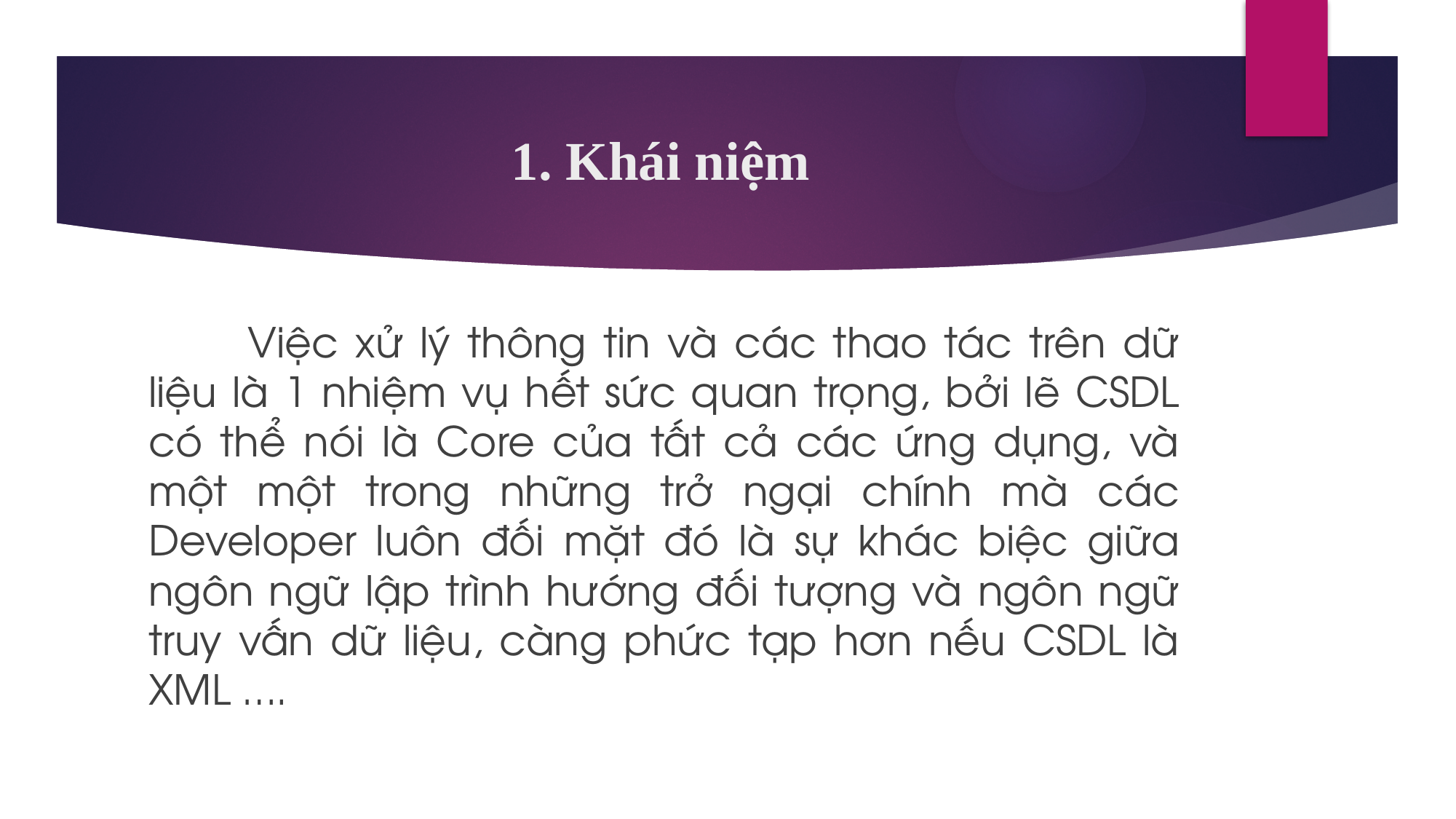

# 1. Khái niệm
	Việc xử lý thông tin và các thao tác trên dữ liệu là 1 nhiệm vụ hết sức quan trọng, bởi lẽ CSDL có thể nói là Core của tất cả các ứng dụng, và một một trong những trở ngại chính mà các Developer luôn đối mặt đó là sự khác biệc giữa ngôn ngữ lập trình hướng đối tượng và ngôn ngữ truy vấn dữ liệu, càng phức tạp hơn nếu CSDL là XML ….